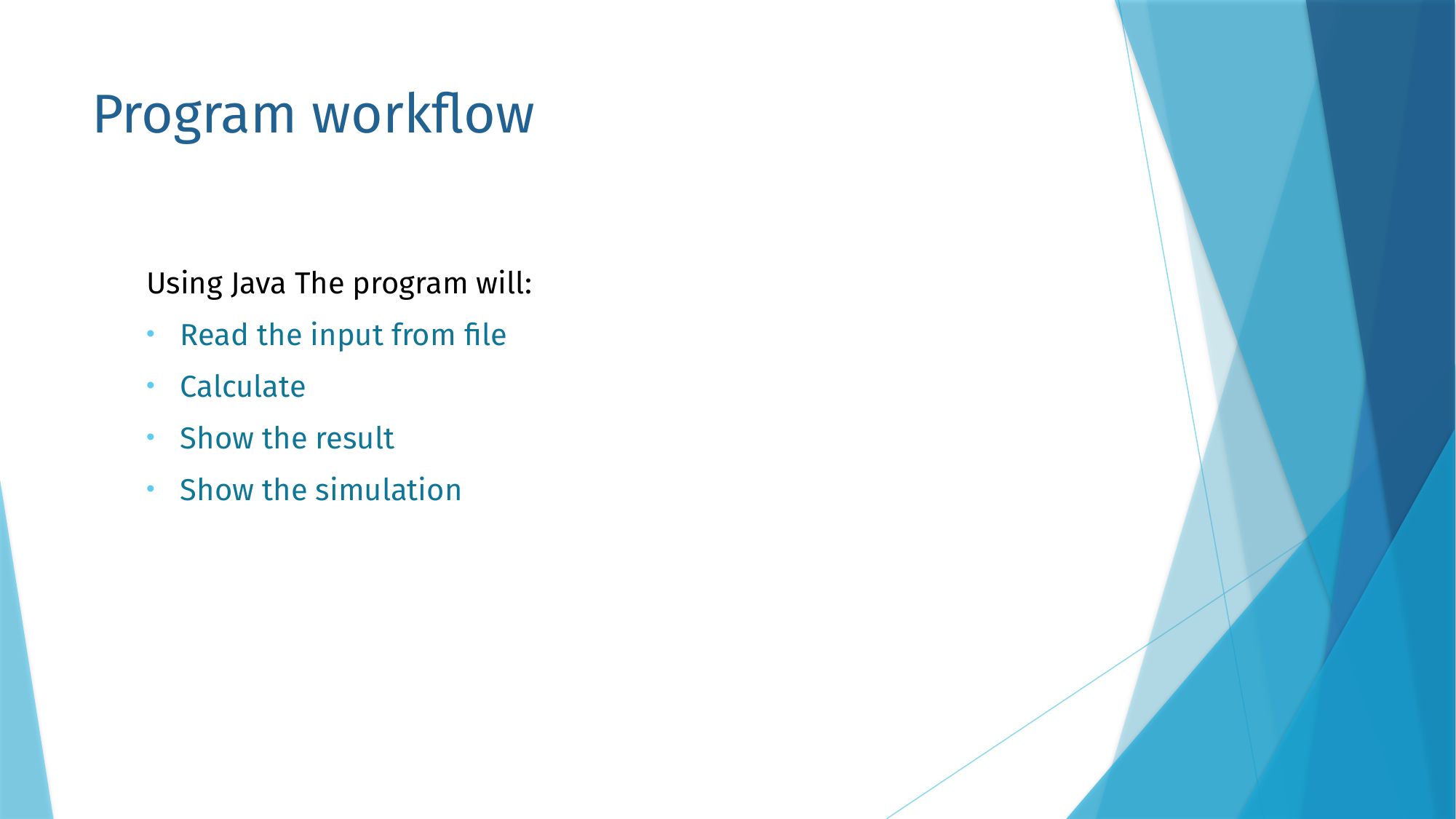

# Program workflow
Using Java The program will:
Read the input from file
Calculate
Show the result
Show the simulation